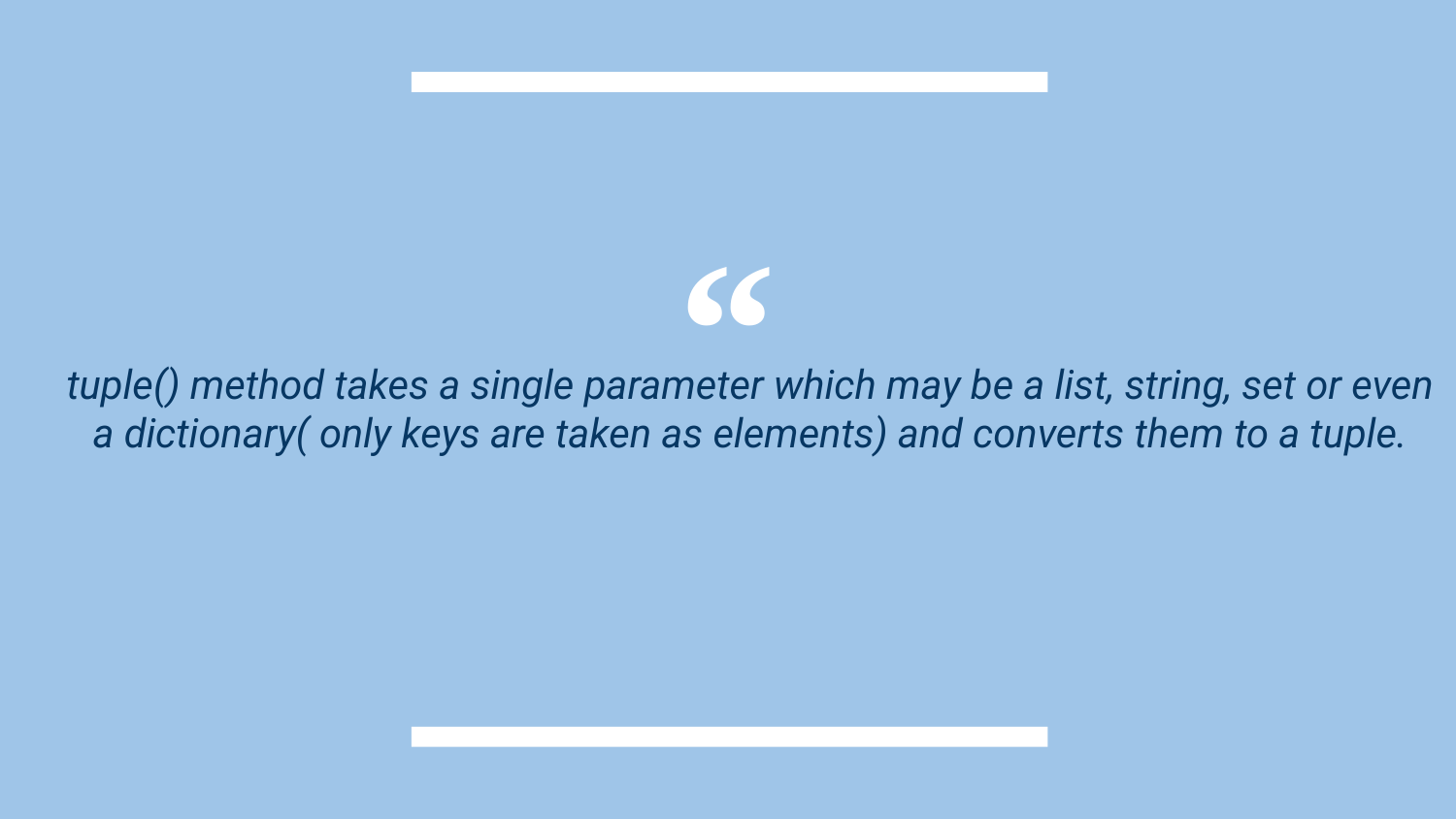

tuple() method takes a single parameter which may be a list, string, set or even a dictionary( only keys are taken as elements) and converts them to a tuple.

62